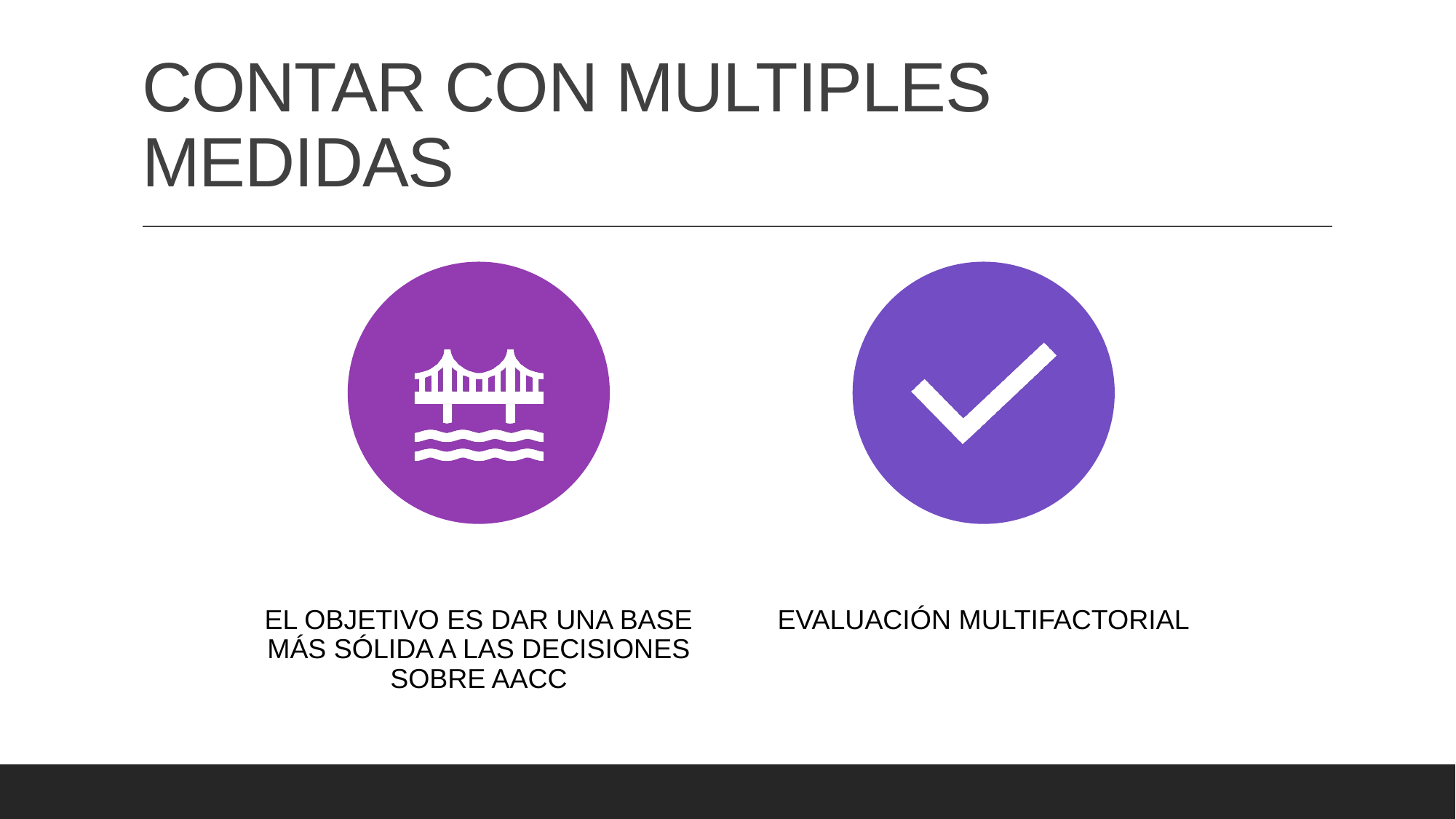

# CONTAR CON MULTIPLES MEDIDAS
EL OBJETIVO ES DAR UNA BASE MÁS SÓLIDA A LAS DECISIONES SOBRE AACC
EVALUACIÓN MULTIFACTORIAL